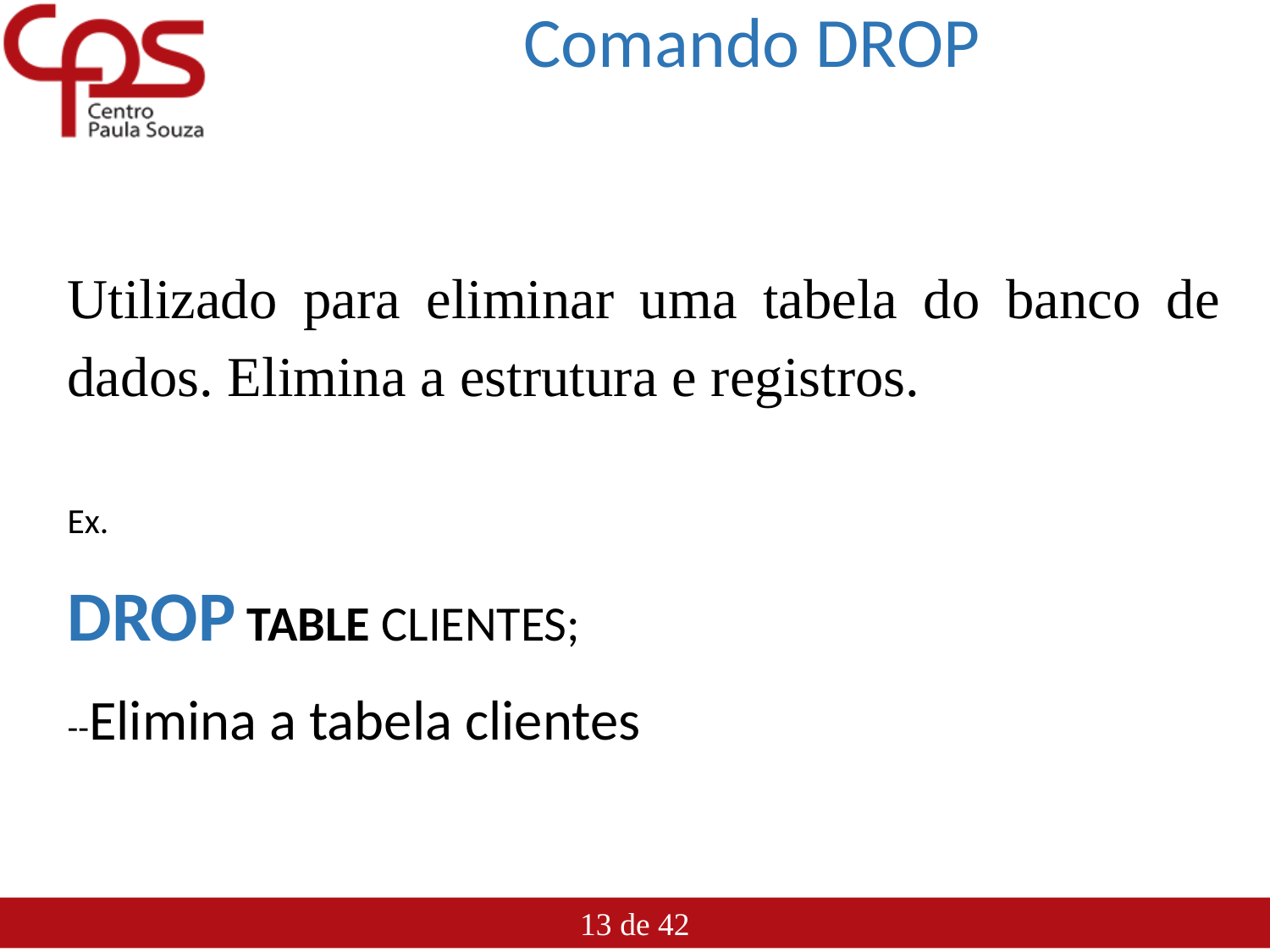

# Comando DROP
Utilizado para eliminar uma tabela do banco de dados. Elimina a estrutura e registros.

Ex.
DROP TABLE CLIENTES;
--Elimina a tabela clientes